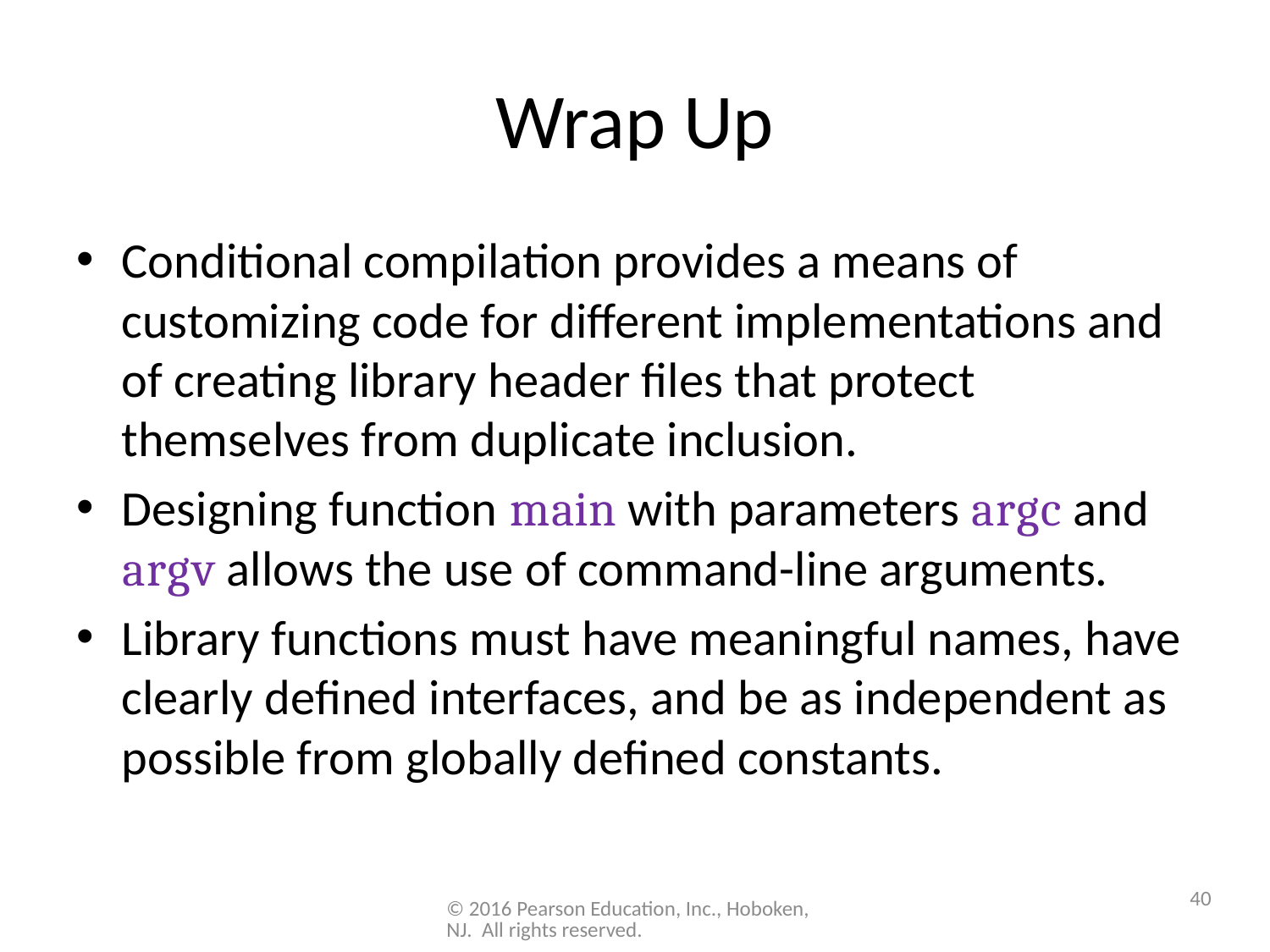

# Wrap Up
Conditional compilation provides a means of customizing code for different implementations and of creating library header files that protect themselves from duplicate inclusion.
Designing function main with parameters argc and argv allows the use of command-line arguments.
Library functions must have meaningful names, have clearly defined interfaces, and be as independent as possible from globally defined constants.
40
© 2016 Pearson Education, Inc., Hoboken, NJ.  All rights reserved.